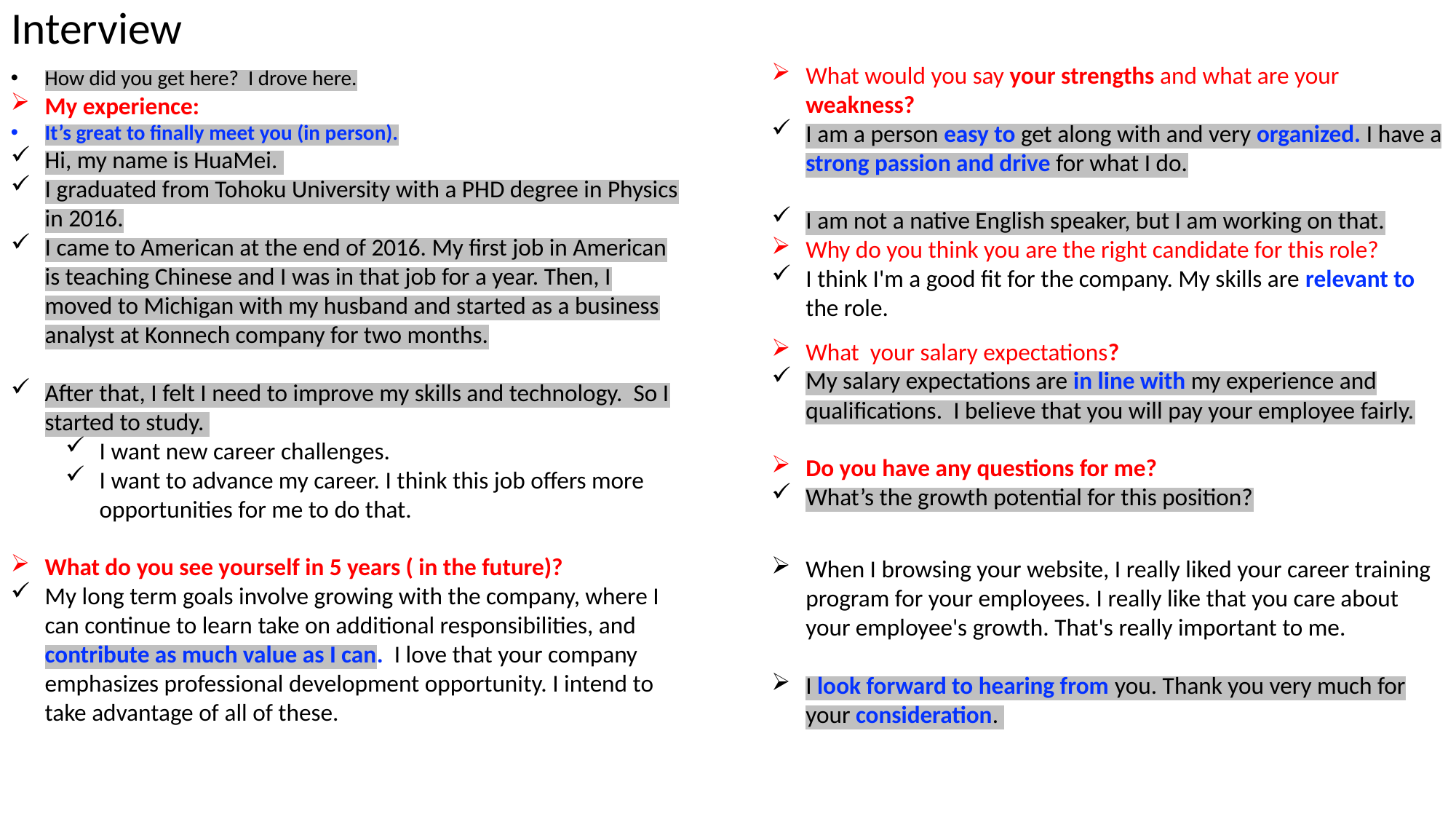

# Interview
What would you say your strengths and what are your weakness?
I am a person easy to get along with and very organized. I have a strong passion and drive for what I do.

I am not a native English speaker, but I am working on that.
Why do you think you are the right candidate for this role?
I think I'm a good fit for the company. My skills are relevant to the role.
How did you get here?  I drove here.
My experience:
It’s great to finally meet you (in person).
Hi, my name is HuaMei.
I graduated from Tohoku University with a PHD degree in Physics in 2016.
I came to American at the end of 2016. My first job in American is teaching Chinese and I was in that job for a year. Then, I moved to Michigan with my husband and started as a business analyst at Konnech company for two months.

After that, I felt I need to improve my skills and technology.  So I started to study.
I want new career challenges.
I want to advance my career. I think this job offers more opportunities for me to do that.

What do you see yourself in 5 years ( in the future)?
My long term goals involve growing with the company, where I can continue to learn take on additional responsibilities, and contribute as much value as I can.  I love that your company emphasizes professional development opportunity. I intend to take advantage of all of these.
What  your salary expectations?
My salary expectations are in line with my experience and qualifications.  I believe that you will pay your employee fairly.

Do you have any questions for me?
What’s the growth potential for this position?
When I browsing your website, I really liked your career training program for your employees. I really like that you care about your employee's growth. That's really important to me.

I look forward to hearing from you. Thank you very much for your consideration.